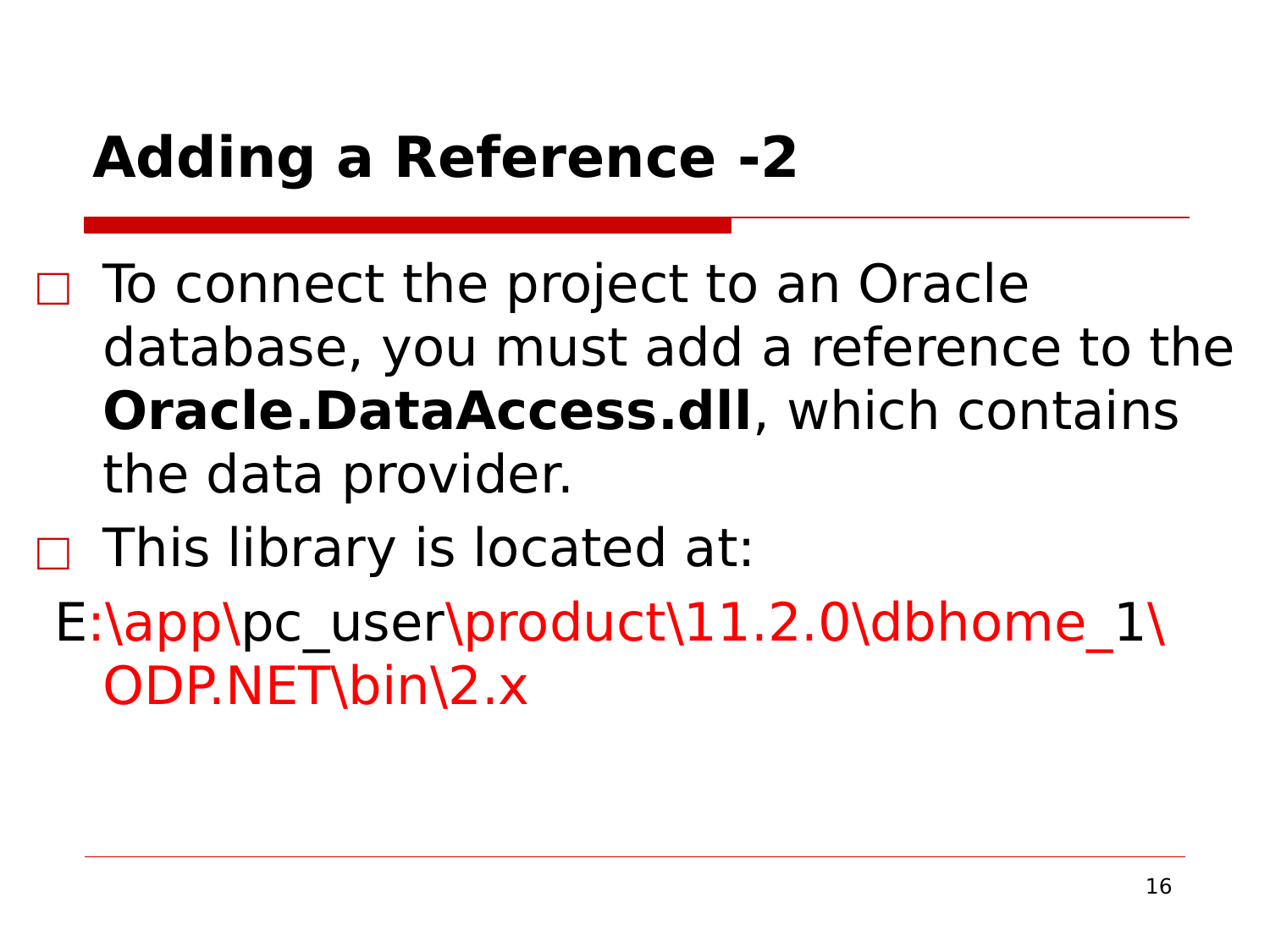

# 2- Adding a Reference
To connect the project to an Oracle database, you must add a reference to the Oracle.DataAccess.dll, which contains the data provider.
This library is located at:
 E:\app\pc_user\product\11.2.0\dbhome_1\ODP.NET\bin\2.x
16